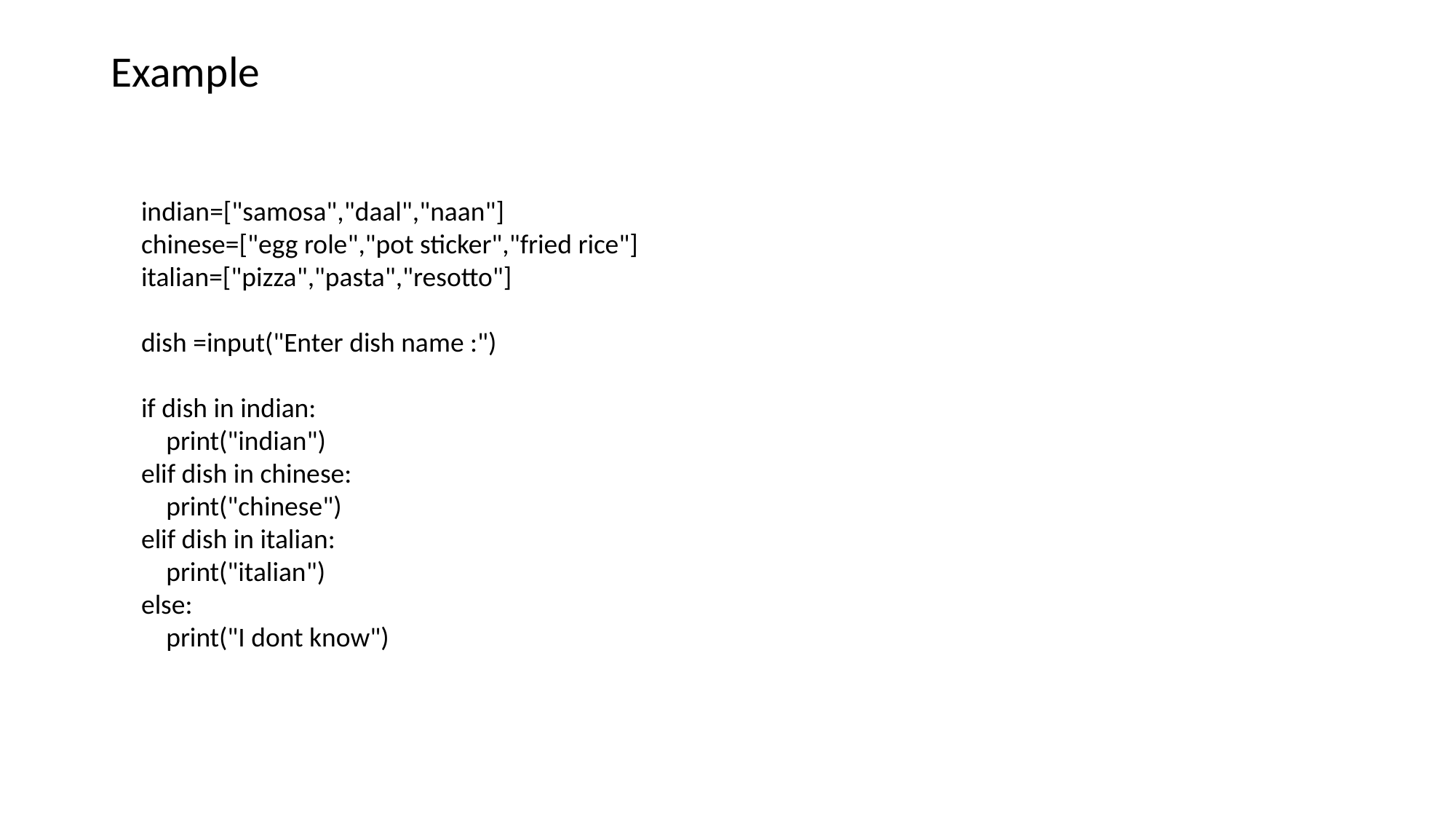

# Example
indian=["samosa","daal","naan"]
chinese=["egg role","pot sticker","fried rice"]
italian=["pizza","pasta","resotto"]

dish =input("Enter dish name :")

if dish in indian:
    print("indian")
elif dish in chinese:
    print("chinese")
elif dish in italian:
    print("italian")
else:
    print("I dont know")